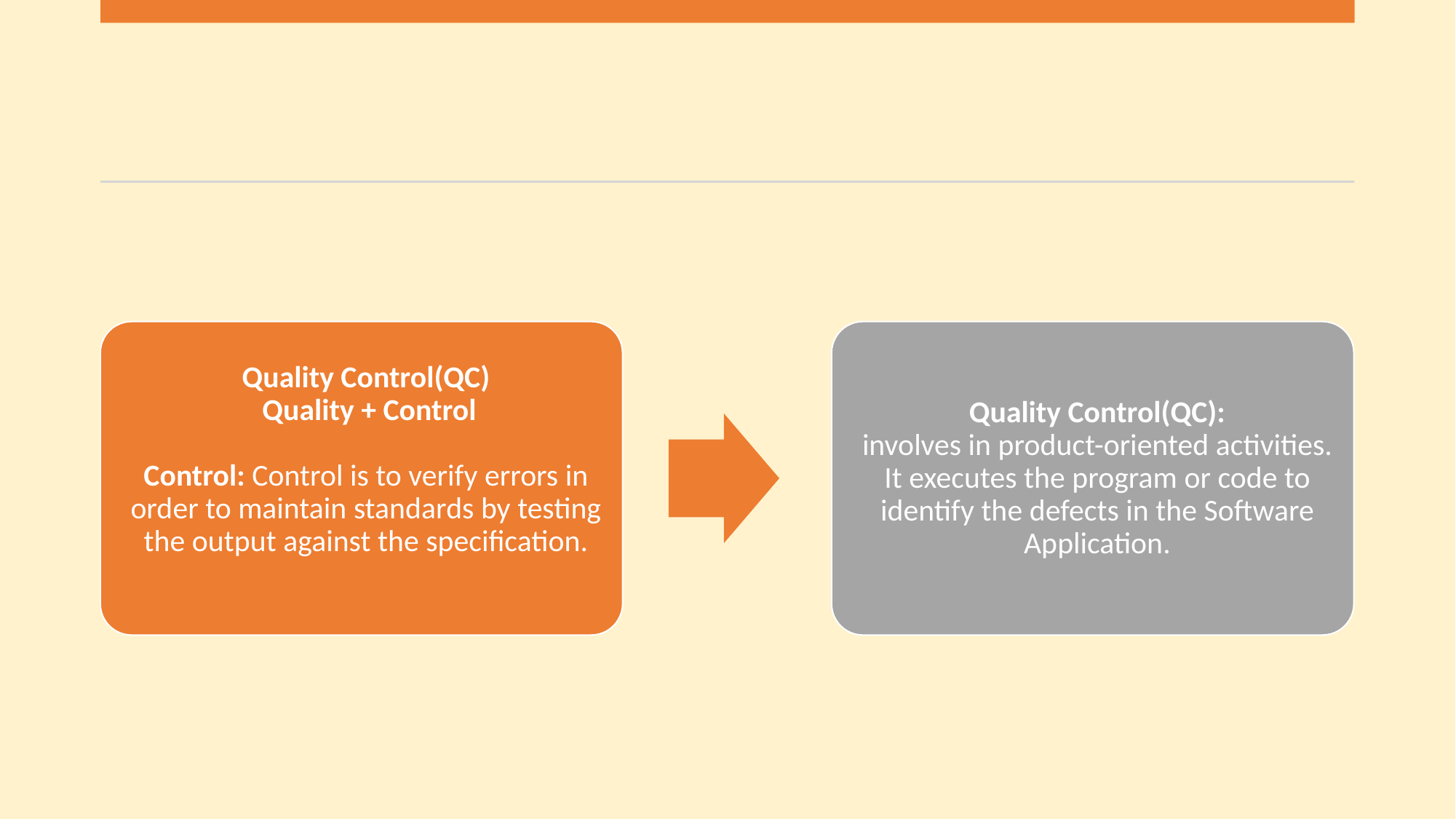

Quality Control(QC)
 Quality + Control
Control: Control is to verify errors in order to maintain standards by testing the output against the specification.

Quality Control(QC):
involves in product-oriented activities. It executes the program or code to identify the defects in the Software Application.